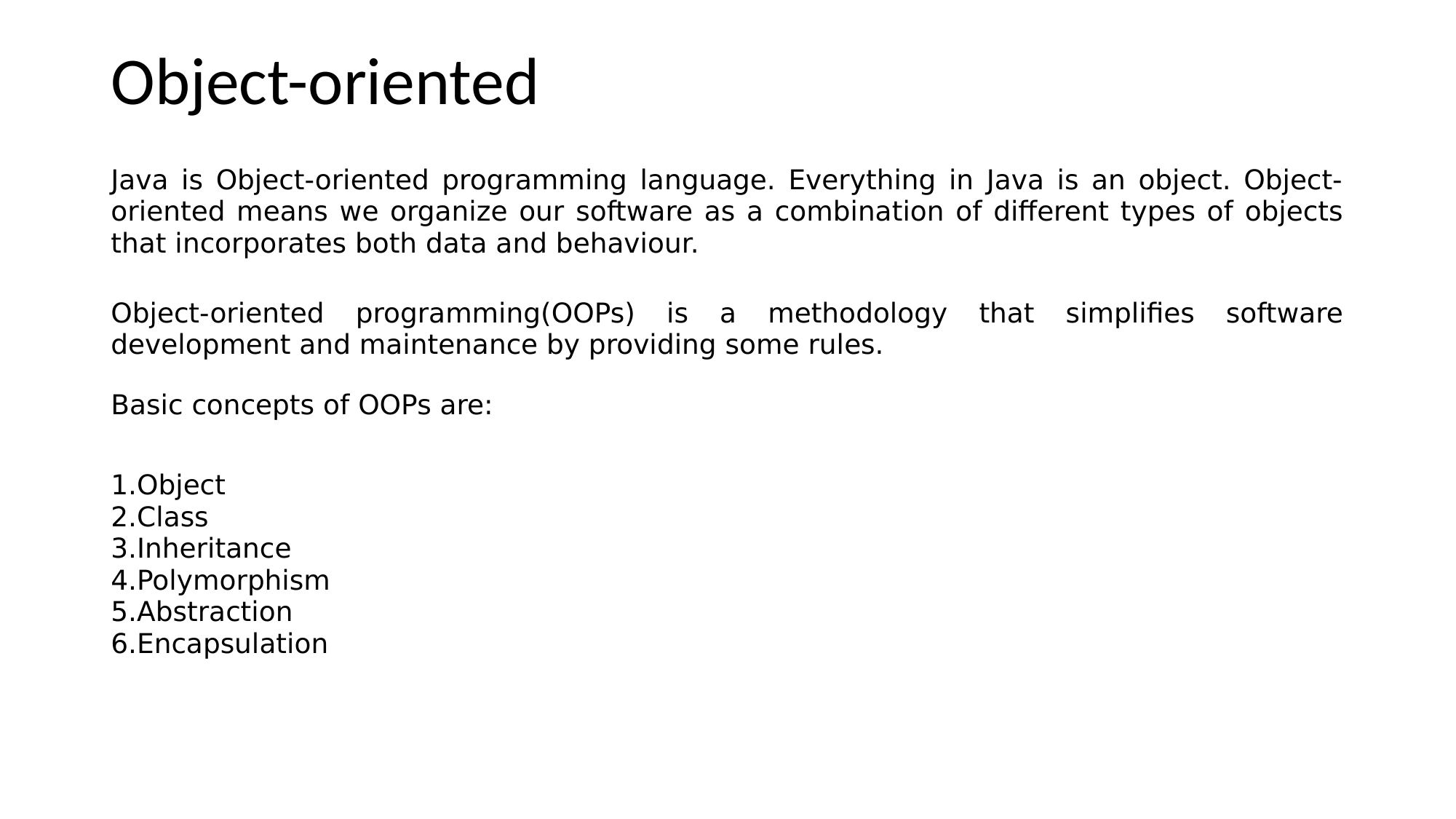

# Object-oriented
| Java is Object-oriented programming language. Everything in Java is an object. Object-oriented means we organize our software as a combination of different types of objects that incorporates both data and behaviour. |
| --- |
| Object-oriented programming(OOPs) is a methodology that simplifies software development and maintenance by providing some rules. |
| Basic concepts of OOPs are: |
| Object Class Inheritance Polymorphism Abstraction Encapsulation |